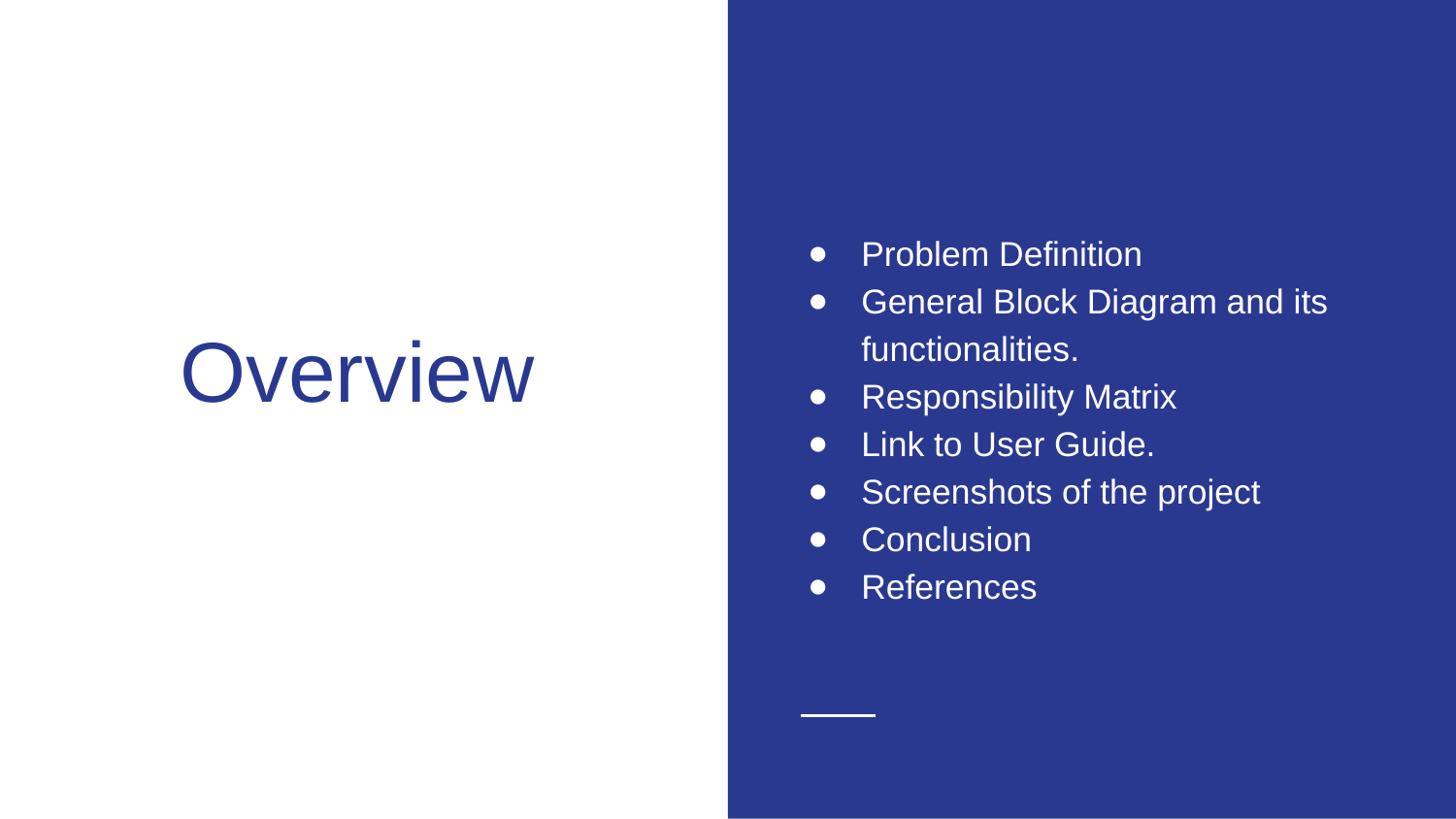

Problem Definition
General Block Diagram and its functionalities.
Responsibility Matrix
Link to User Guide.
Screenshots of the project
Conclusion
References

Overview
Cntext